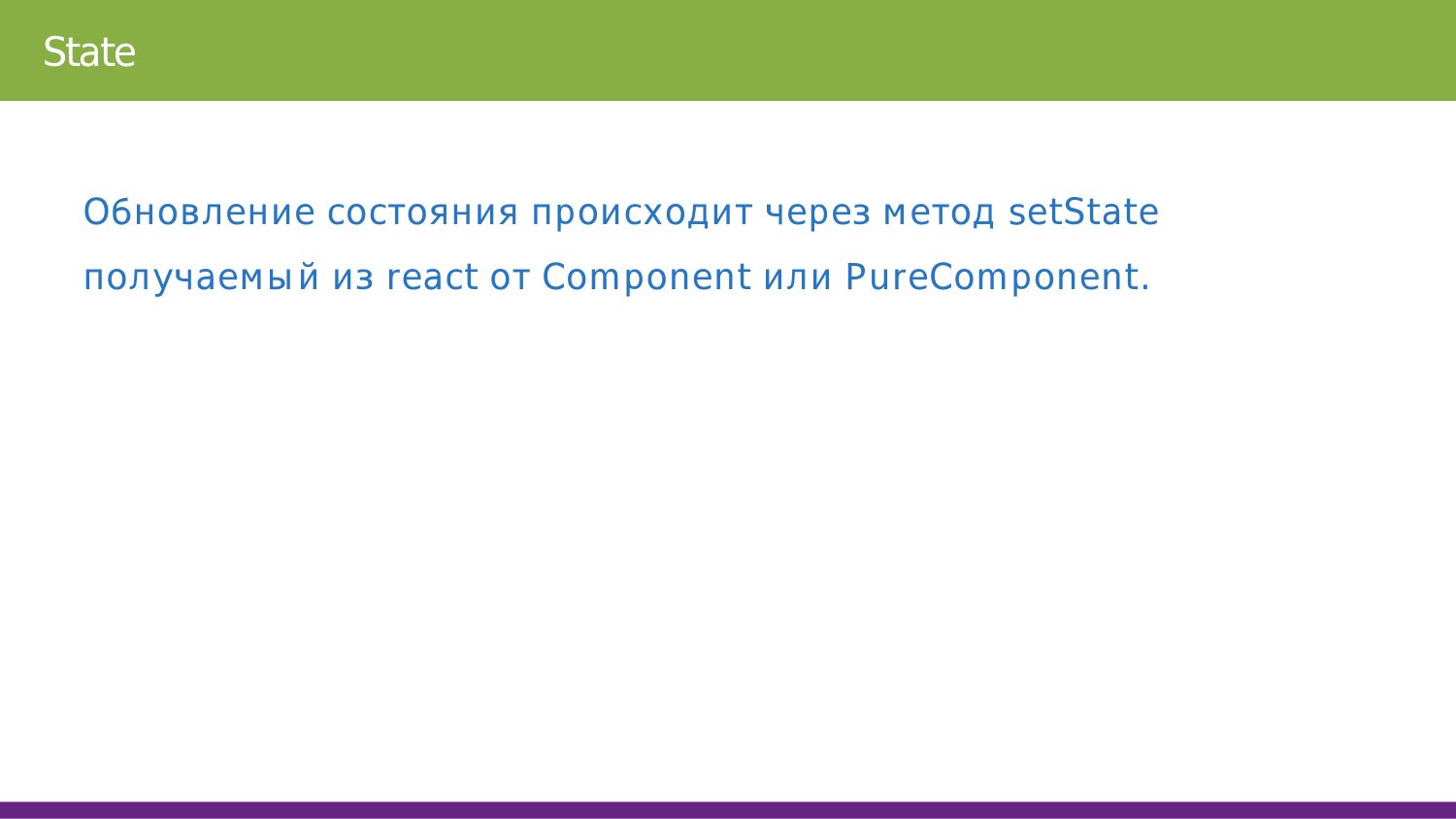

State
Обновление состояния происходит через метод setState получаемый из react от Component или PureComponent.